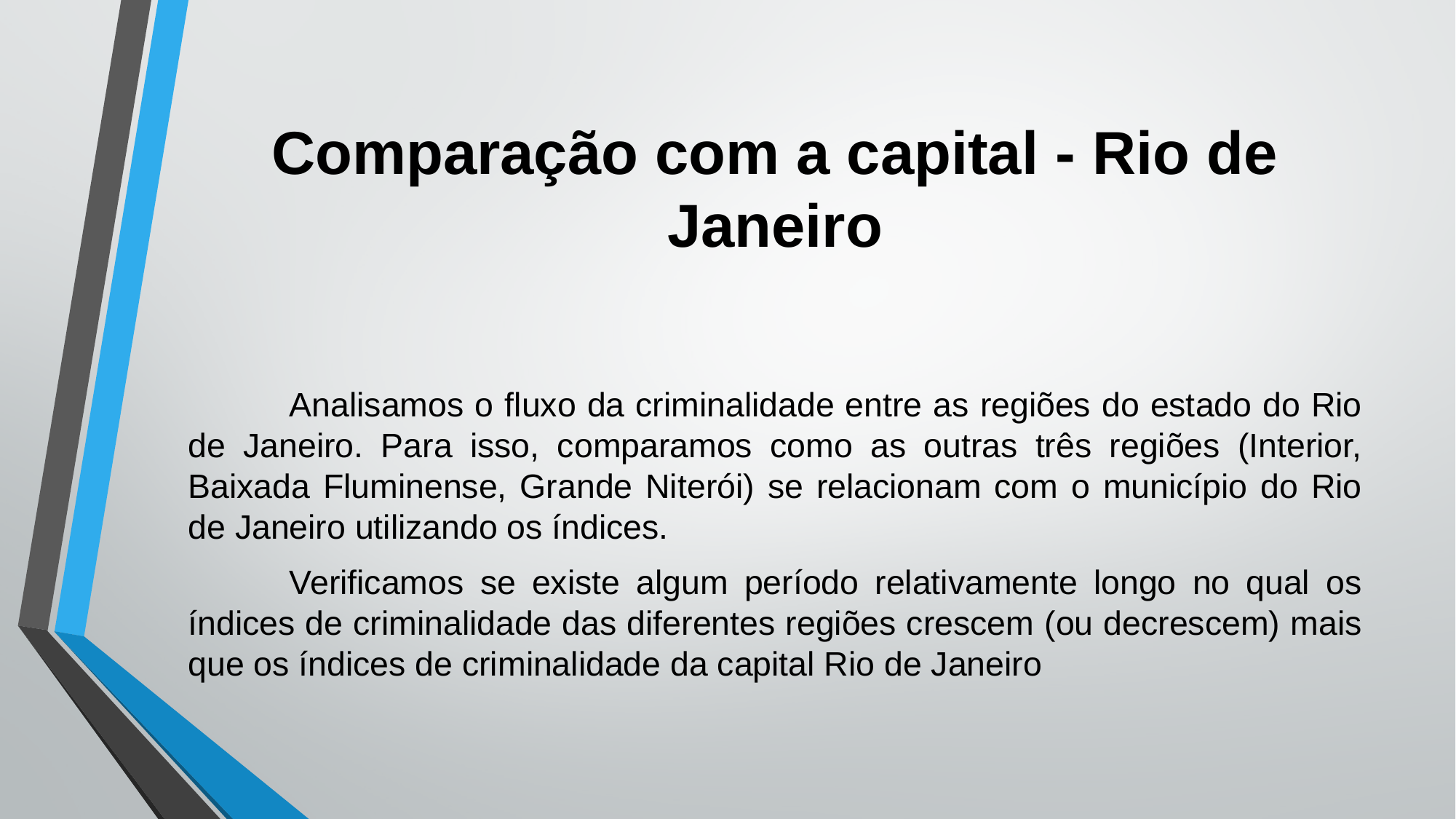

# Comparação com a capital - Rio de Janeiro

	Analisamos o fluxo da criminalidade entre as regiões do estado do Rio de Janeiro. Para isso, comparamos como as outras três regiões (Interior, Baixada Fluminense, Grande Niterói) se relacionam com o município do Rio de Janeiro utilizando os índices.
	Verificamos se existe algum período relativamente longo no qual os índices de criminalidade das diferentes regiões crescem (ou decrescem) mais que os índices de criminalidade da capital Rio de Janeiro